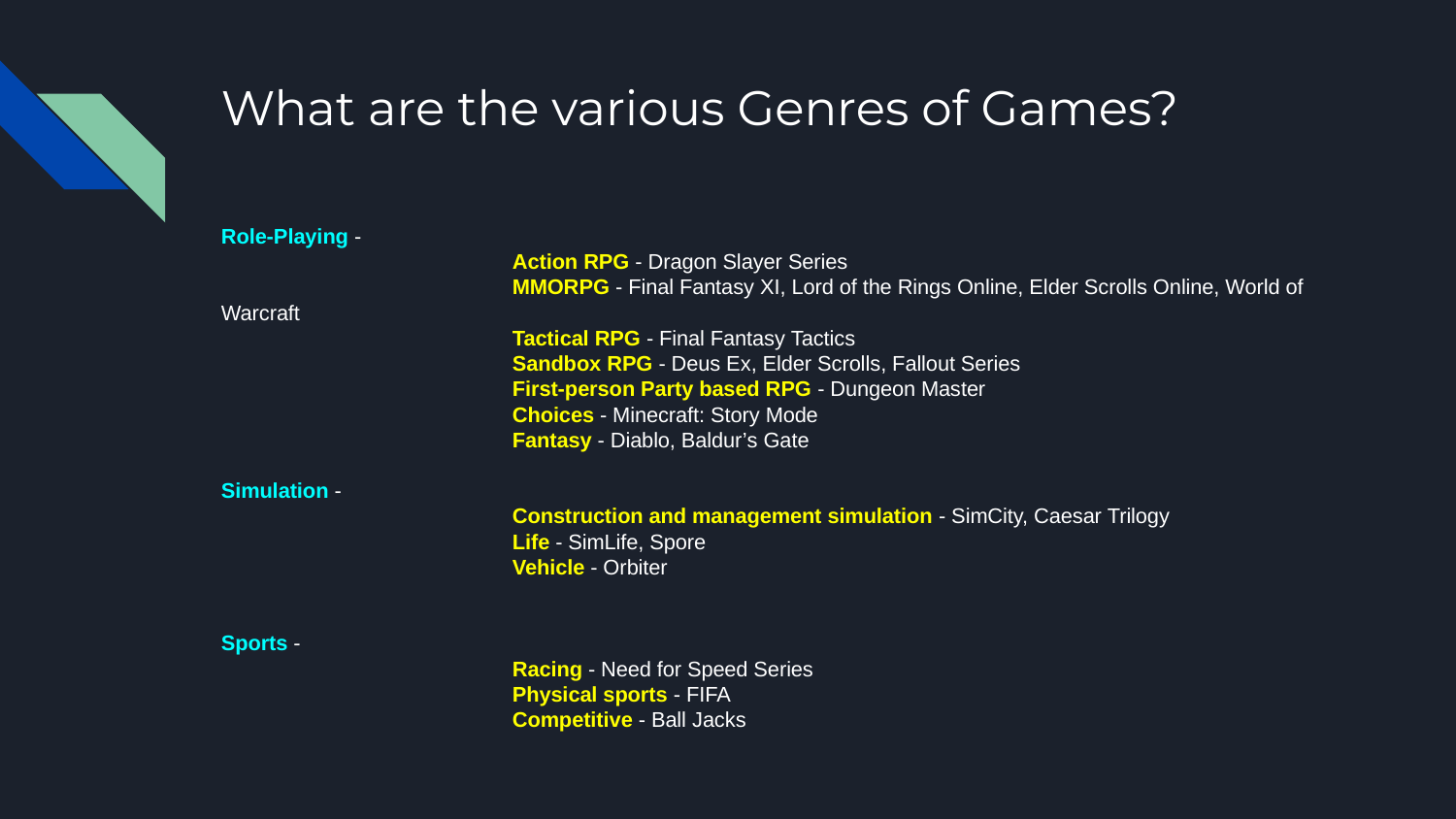

# What are the various Genres of Games?
Role-Playing -
		Action RPG - Dragon Slayer Series
		MMORPG - Final Fantasy XI, Lord of the Rings Online, Elder Scrolls Online, World of Warcraft
		Tactical RPG - Final Fantasy Tactics
		Sandbox RPG - Deus Ex, Elder Scrolls, Fallout Series
		First-person Party based RPG - Dungeon Master
		Choices - Minecraft: Story Mode
		Fantasy - Diablo, Baldur’s Gate

Simulation -
		Construction and management simulation - SimCity, Caesar Trilogy
		Life - SimLife, Spore
		Vehicle - Orbiter

Sports -
		Racing - Need for Speed Series
		Physical sports - FIFA
		Competitive - Ball Jacks